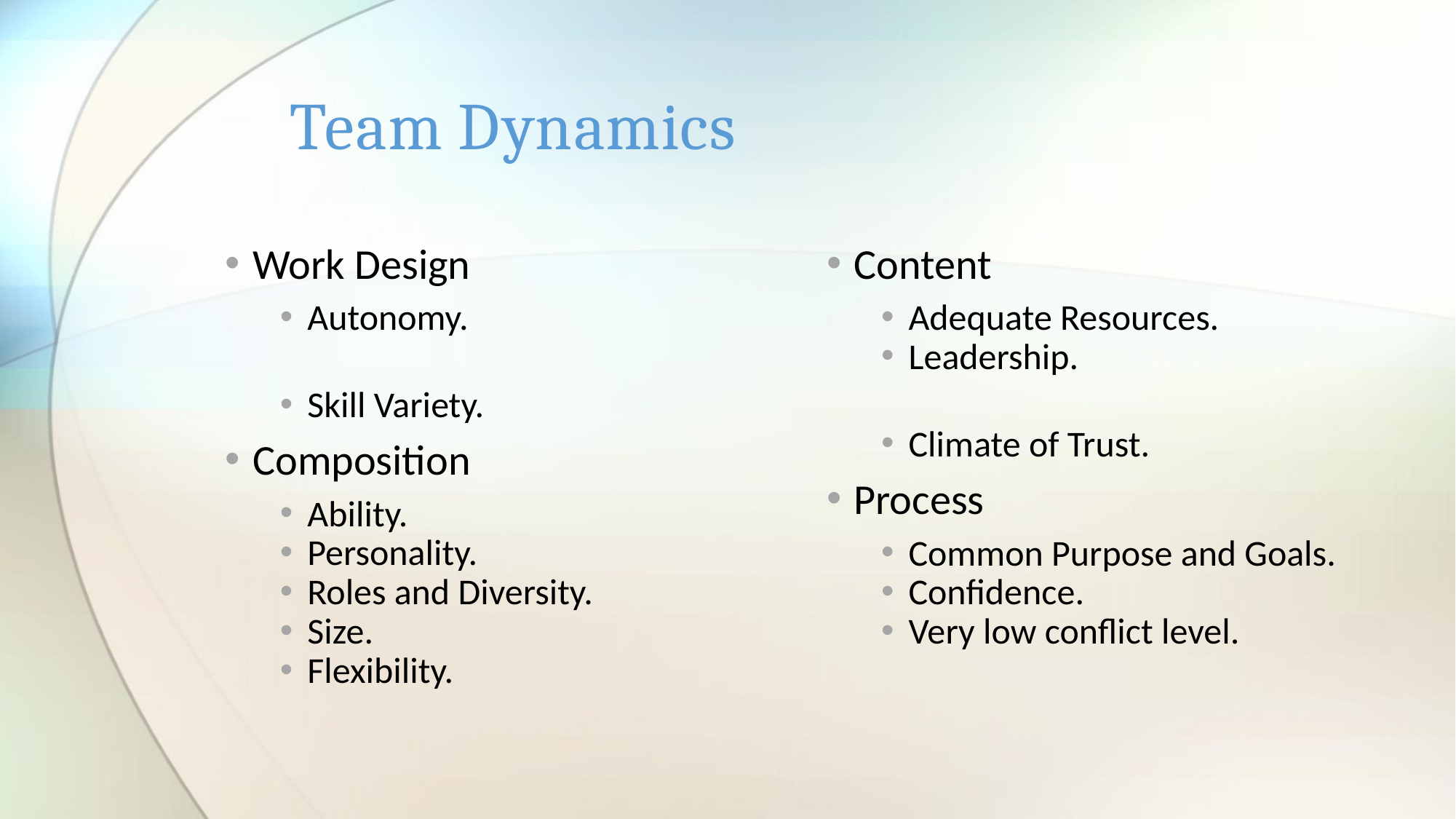

# Team Dynamics
Work Design
Autonomy.
Skill Variety.
Composition
Ability.
Personality.
Roles and Diversity.
Size.
Flexibility.

Content
Adequate Resources.
Leadership.
Climate of Trust.
Process
Common Purpose and Goals.
Confidence.
Very low conflict level.